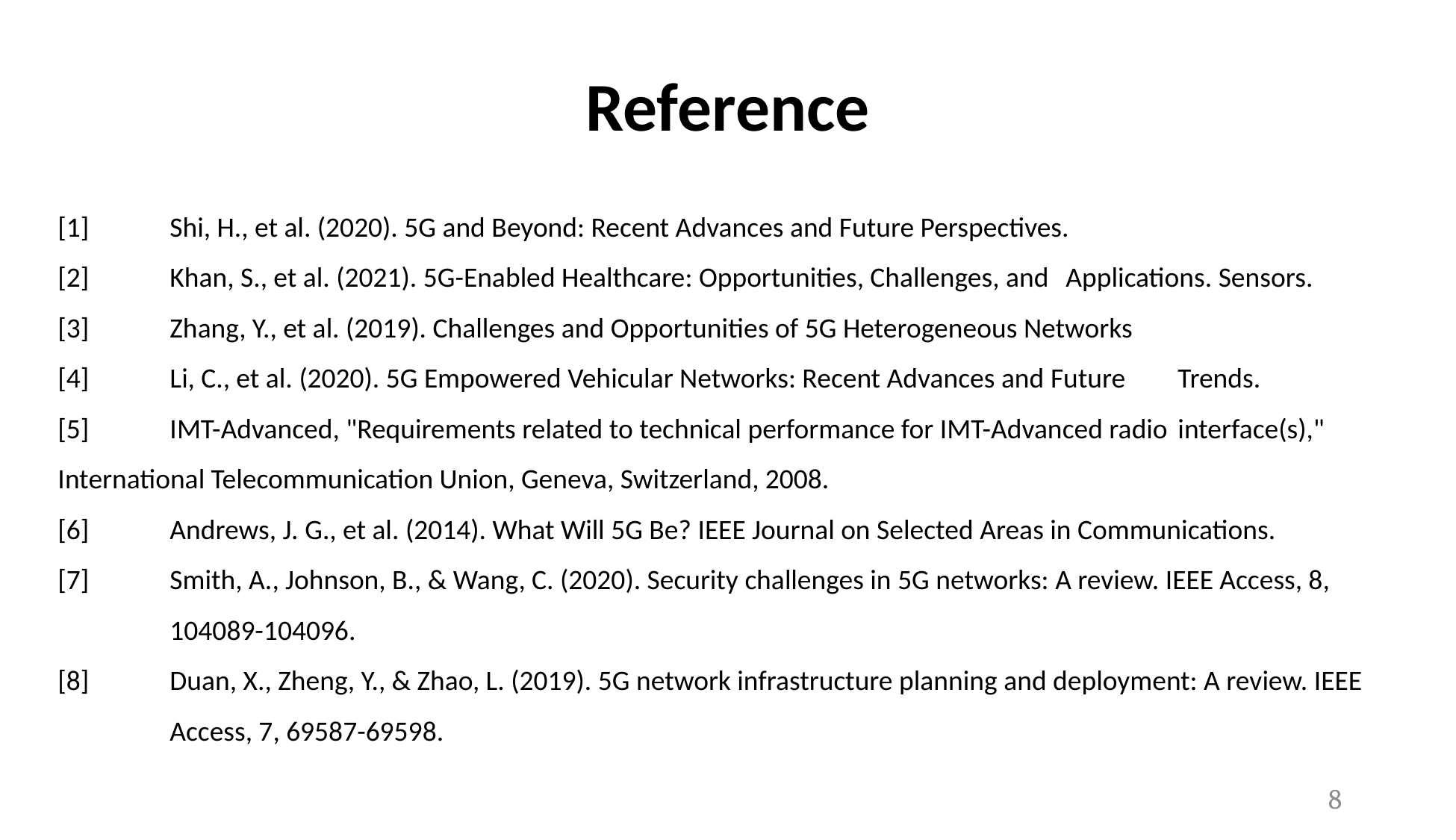

Reference
[1]	Shi, H., et al. (2020). 5G and Beyond: Recent Advances and Future Perspectives.
[2]	Khan, S., et al. (2021). 5G-Enabled Healthcare: Opportunities, Challenges, and 	Applications. Sensors.
[3]	Zhang, Y., et al. (2019). Challenges and Opportunities of 5G Heterogeneous Networks
[4]	Li, C., et al. (2020). 5G Empowered Vehicular Networks: Recent Advances and Future 	Trends.
[5]	IMT-Advanced, "Requirements related to technical performance for IMT-Advanced radio 	interface(s)," International Telecommunication Union, Geneva, Switzerland, 2008.
[6]	Andrews, J. G., et al. (2014). What Will 5G Be? IEEE Journal on Selected Areas in Communications.
[7]	Smith, A., Johnson, B., & Wang, C. (2020). Security challenges in 5G networks: A review. IEEE Access, 8, 	104089-104096.
[8]	Duan, X., Zheng, Y., & Zhao, L. (2019). 5G network infrastructure planning and deployment: A review. IEEE 	Access, 7, 69587-69598.

8